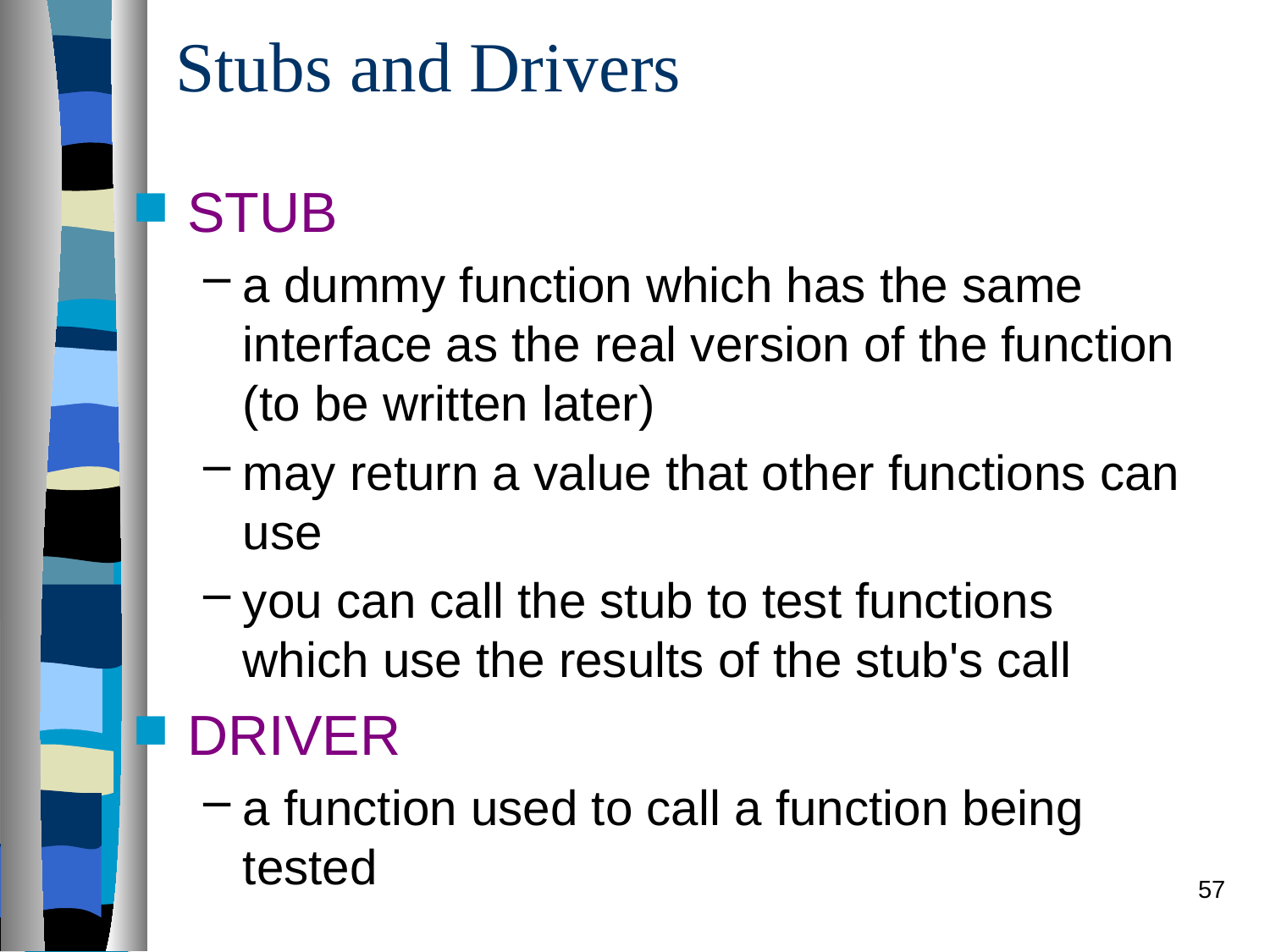

# Stubs and Drivers
STUB
a dummy function which has the same interface as the real version of the function (to be written later)
may return a value that other functions can use
you can call the stub to test functions which use the results of the stub's call
DRIVER
a function used to call a function being tested
57